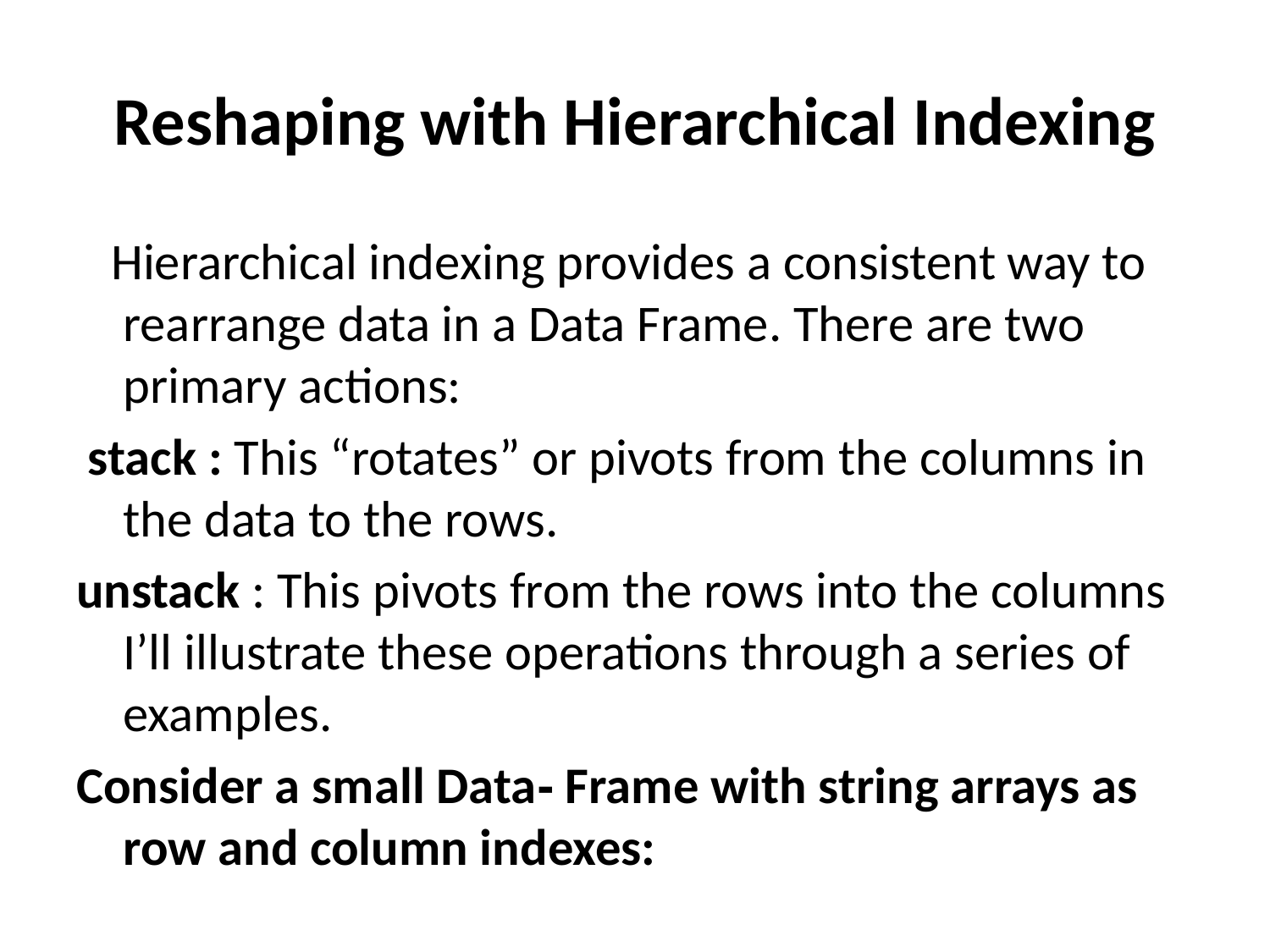

# Reshaping with Hierarchical Indexing
   Hierarchical indexing provides a consistent way to rearrange data in a Data Frame. There are two primary actions:
 stack : This “rotates” or pivots from the columns in the data to the rows.
unstack : This pivots from the rows into the columns I’ll illustrate these operations through a series of examples.
Consider a small Data‐ Frame with string arrays as row and column indexes: